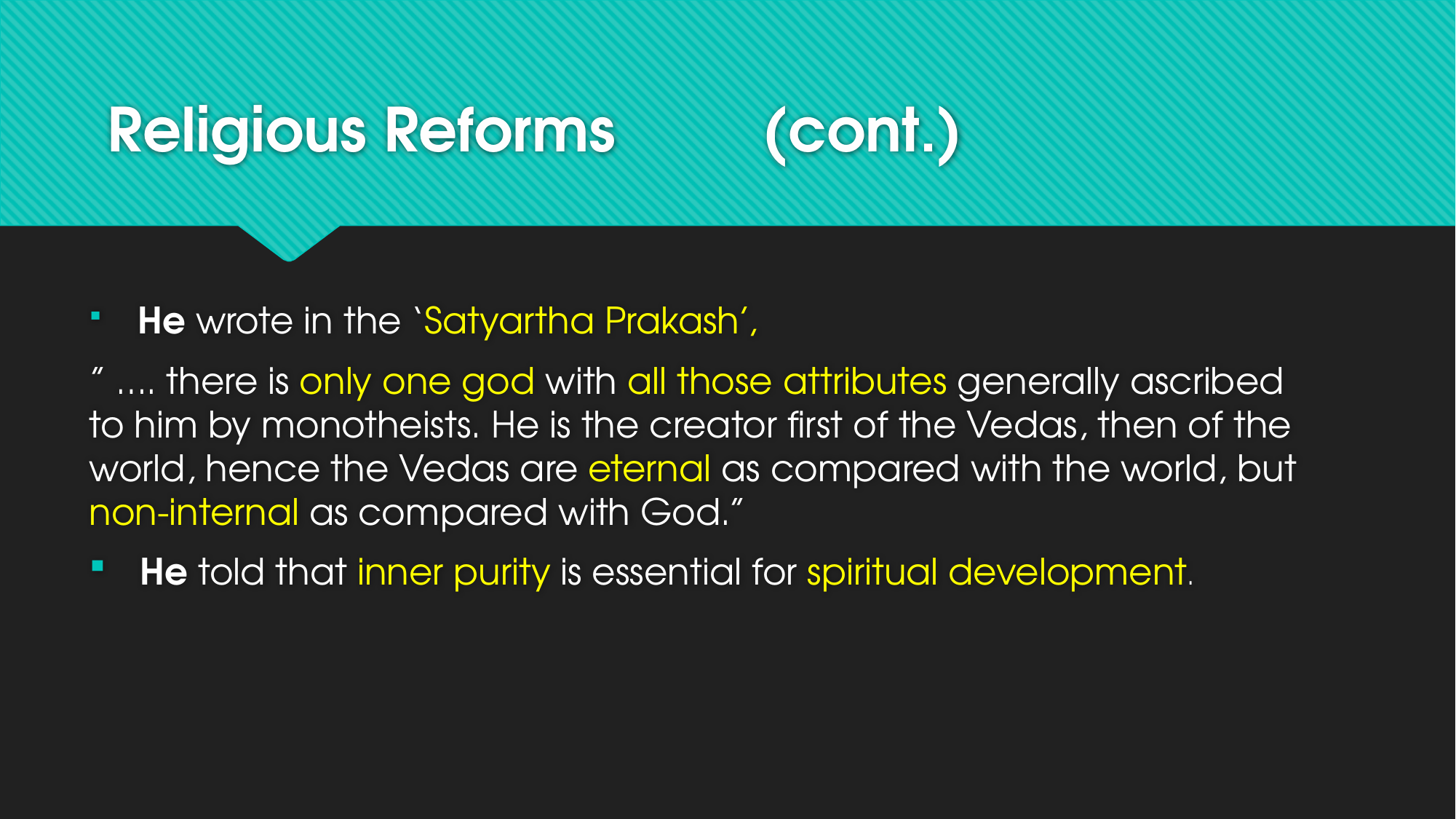

# Religious Reforms		(cont.)
 He wrote in the ‘Satyartha Prakash’,
” …. there is only one god with all those attributes generally ascribed to him by monotheists. He is the creator first of the Vedas, then of the world, hence the Vedas are eternal as compared with the world, but non-internal as compared with God.”
 He told that inner purity is essential for spiritual development.